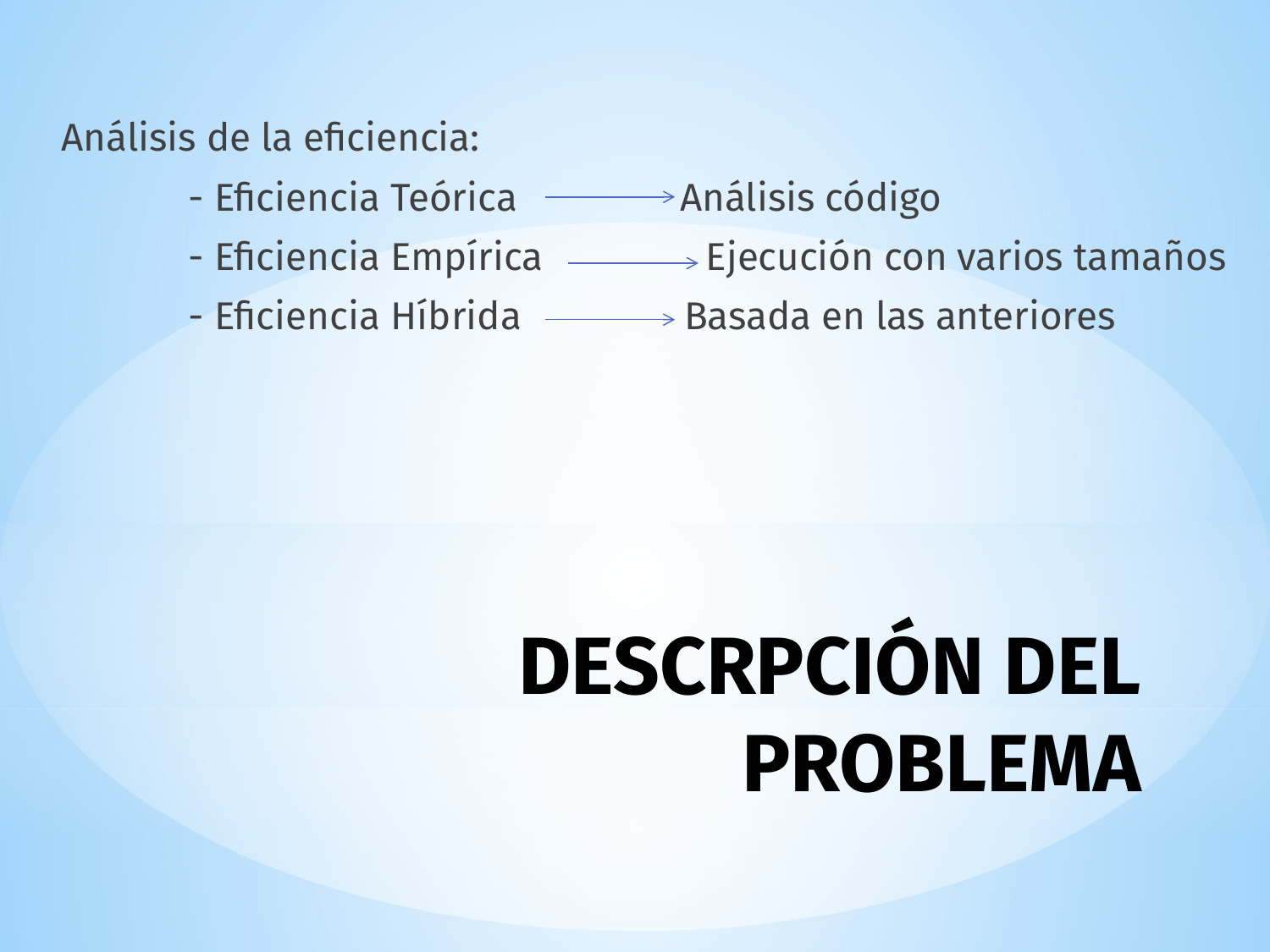

Análisis de la eficiencia:
	- Eficiencia Teórica                Análisis código
	- Eficiencia Empírica                Ejecución con varios tamaños
	- Eficiencia Híbrida                Basada en las anteriores
# DESCRPCIÓN DEL PROBLEMA